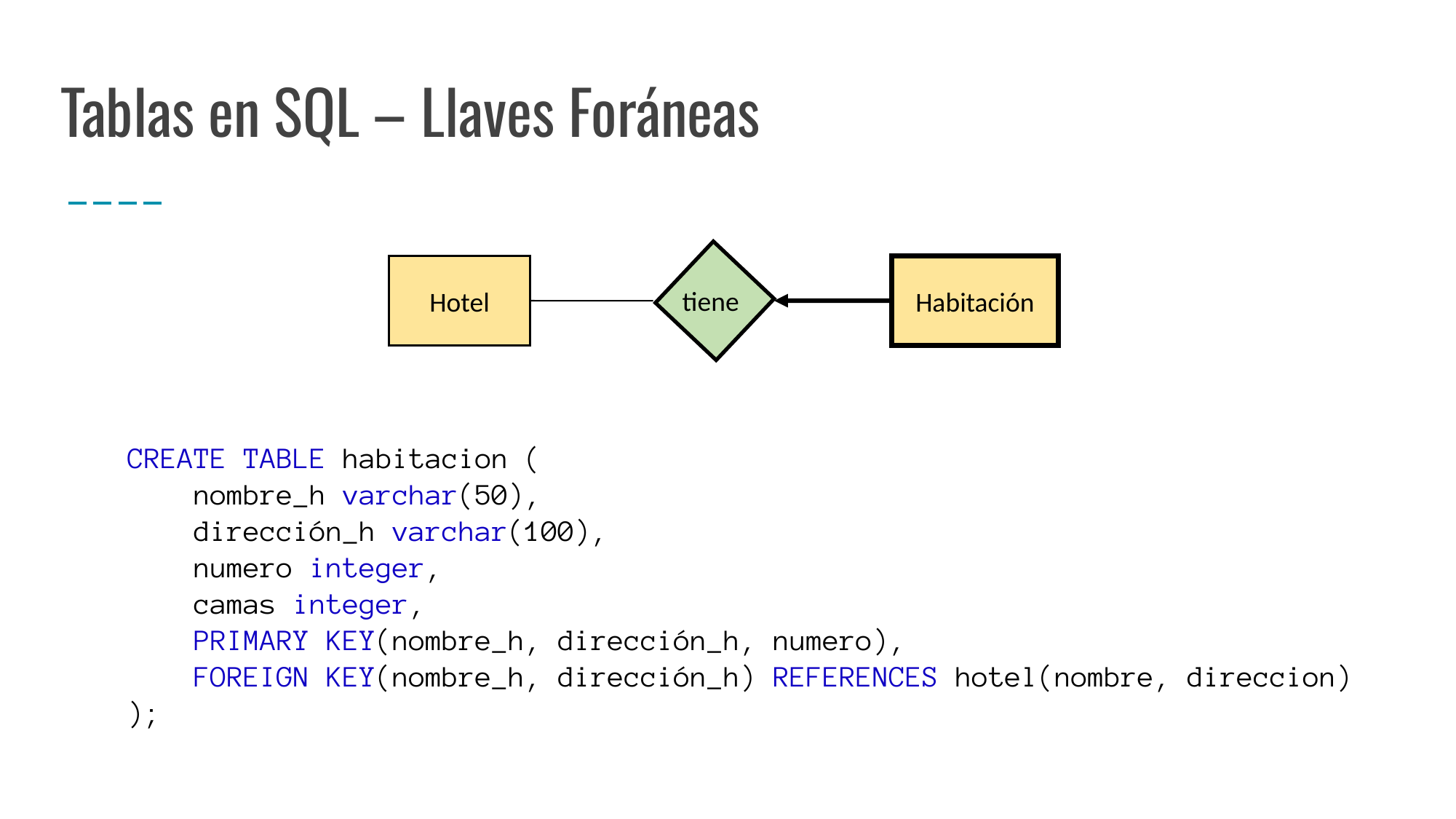

# Tablas en SQL – Llaves Foráneas
Habitación
Hotel

tiene
CREATE TABLE habitacion (
    nombre_h varchar(50),
    dirección_h varchar(100),
    numero integer,
    camas integer,
    PRIMARY KEY(nombre_h, dirección_h, numero),
    FOREIGN KEY(nombre_h, dirección_h) REFERENCES hotel(nombre, direccion)
);